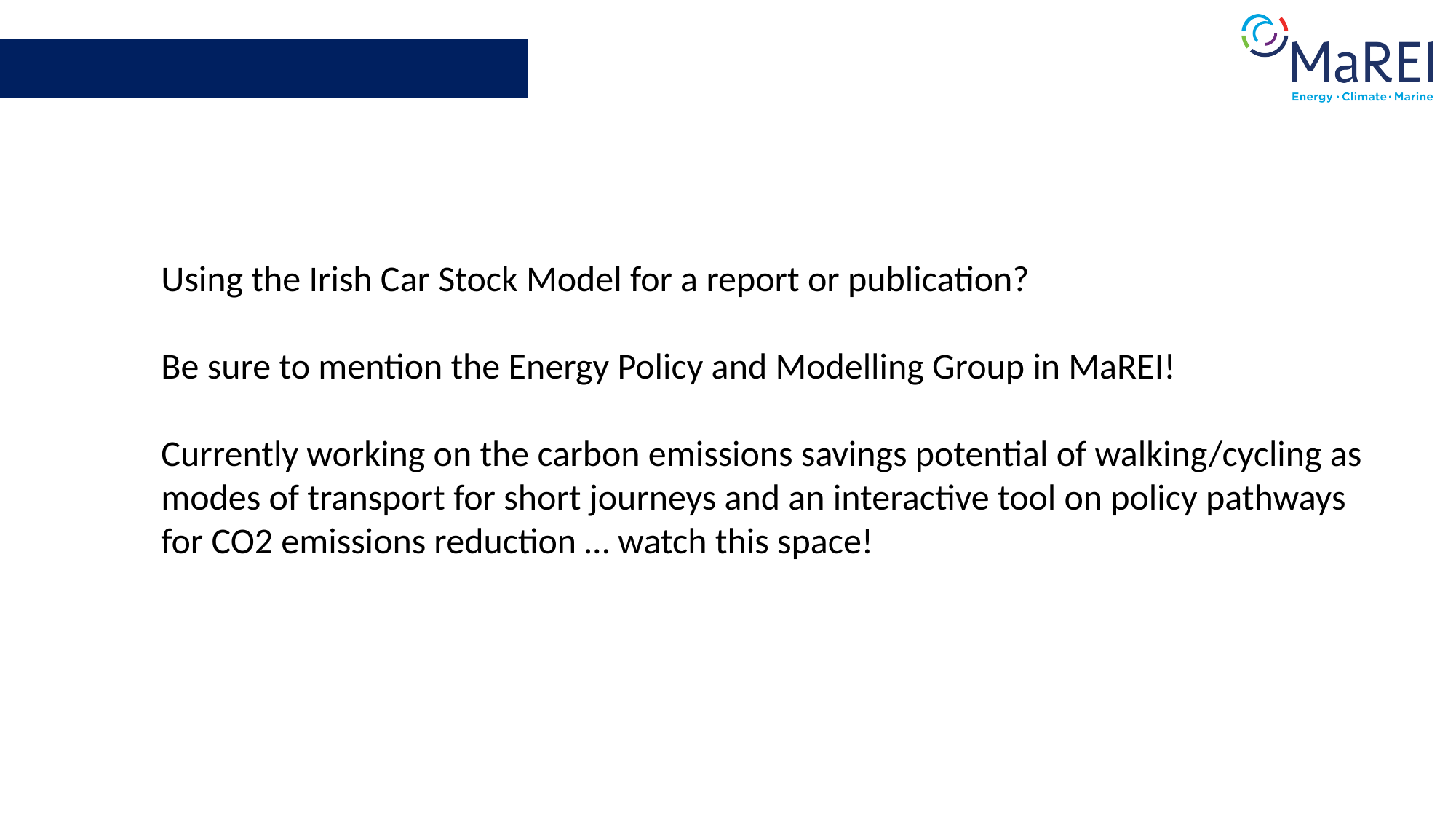

Using the Irish Car Stock Model for a report or publication?

Be sure to mention the Energy Policy and Modelling Group in MaREI!

Currently working on the carbon emissions savings potential of walking/cycling as modes of transport for short journeys and an interactive tool on policy pathways for CO2 emissions reduction … watch this space!